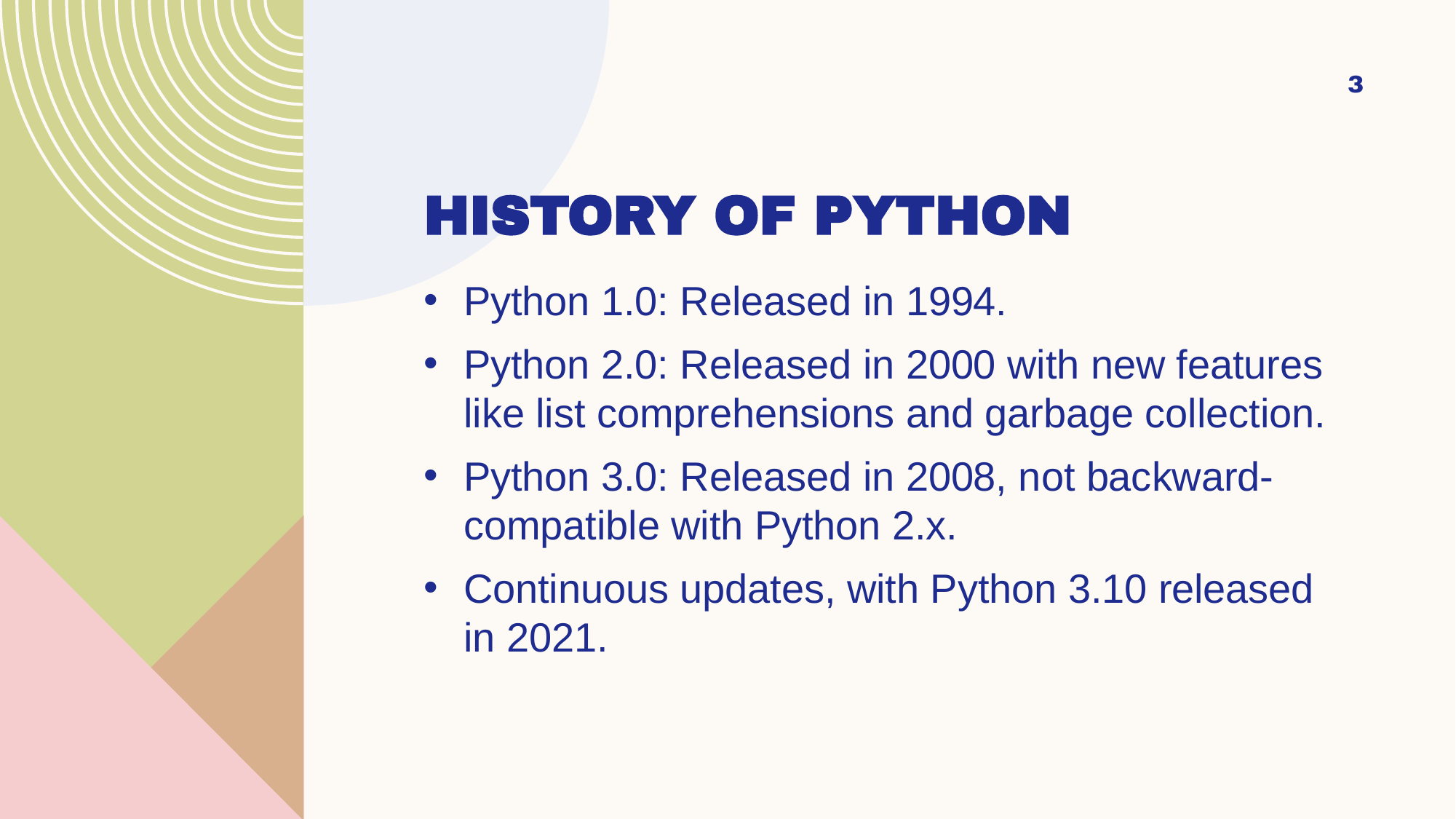

3
# History of Python
Python 1.0: Released in 1994.
Python 2.0: Released in 2000 with new features like list comprehensions and garbage collection.
Python 3.0: Released in 2008, not backward-compatible with Python 2.x.
Continuous updates, with Python 3.10 released in 2021.